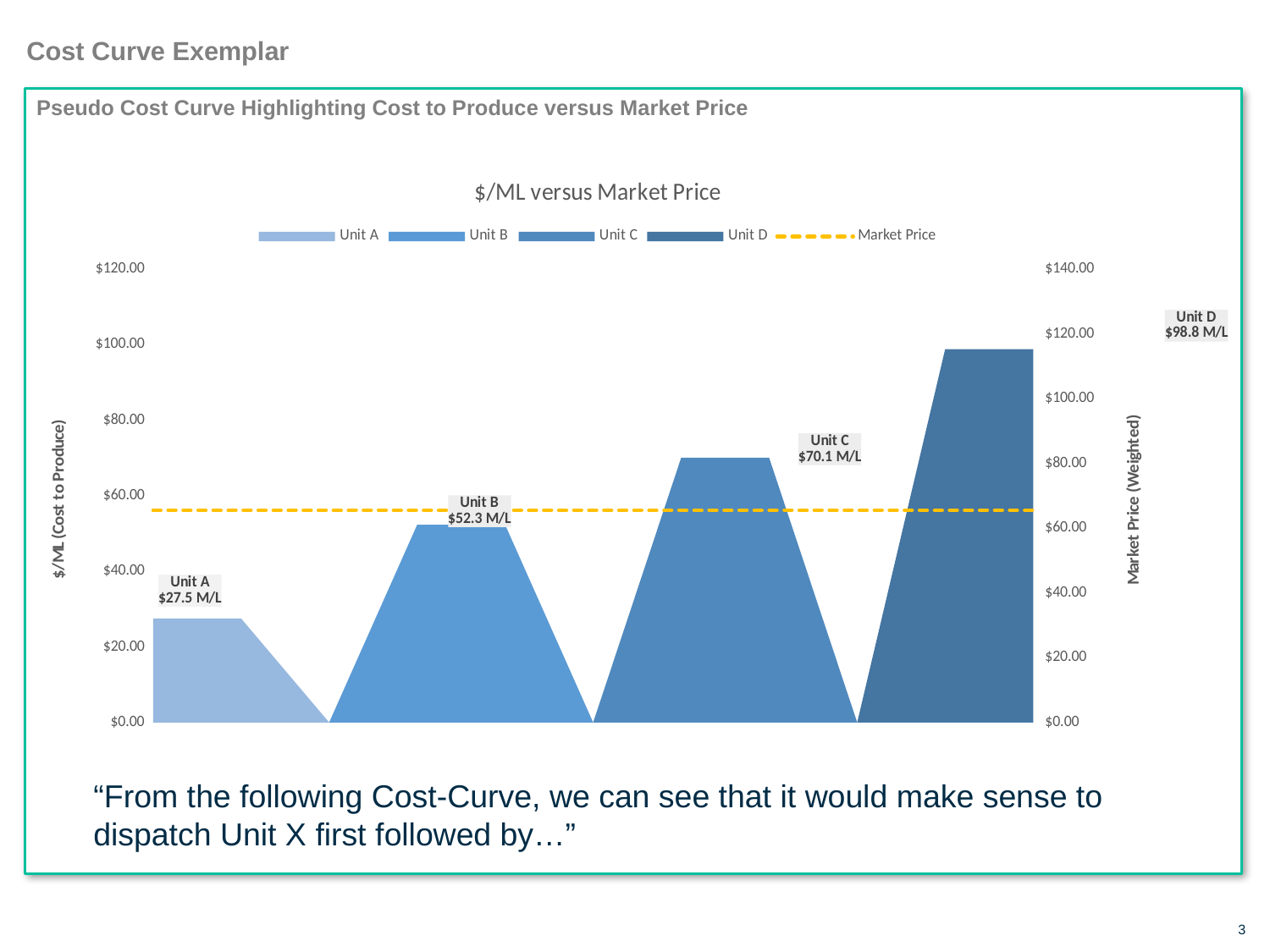

# Cost Curve Exemplar

Pseudo Cost Curve Highlighting Cost to Produce versus Market Price

### Chart: $/ML versus Market Price

| Category | Unit A | Unit B | Unit C | Unit D |  |
|---|---|---|---|---|---|
| 0 | 27.5 | 0.0 | 0.0 | 0.0 | 65.5 |
| 100 | 27.5 | 0.0 | 0.0 | 0.0 | 65.5 |
| 100 | 0.0 | 0.0 | 0.0 | 0.0 | 65.5 |
| 100 | 0.0 | 52.31 | 0.0 | 0.0 | 65.5 |
| 300 | 0.0 | 52.31 | 0.0 | 0.0 | 65.5 |
| 300 | 0.0 | 0.0 | 0.0 | 0.0 | 65.5 |
| 300 | 0.0 | 0.0 | 70.05 | 0.0 | 65.5 |
| 800 | 0.0 | 0.0 | 70.05 | 0.0 | 65.5 |
| 800 | 0.0 | 0.0 | 0.0 | 0.0 | 65.5 |
| 800 | 0.0 | 0.0 | 0.0 | 98.81 | 65.5 |
| 1450 | 0.0 | 0.0 | 0.0 | 98.81 | 65.5 |
“From the following Cost-Curve, we can see that it would make sense to dispatch Unit X first followed by…”